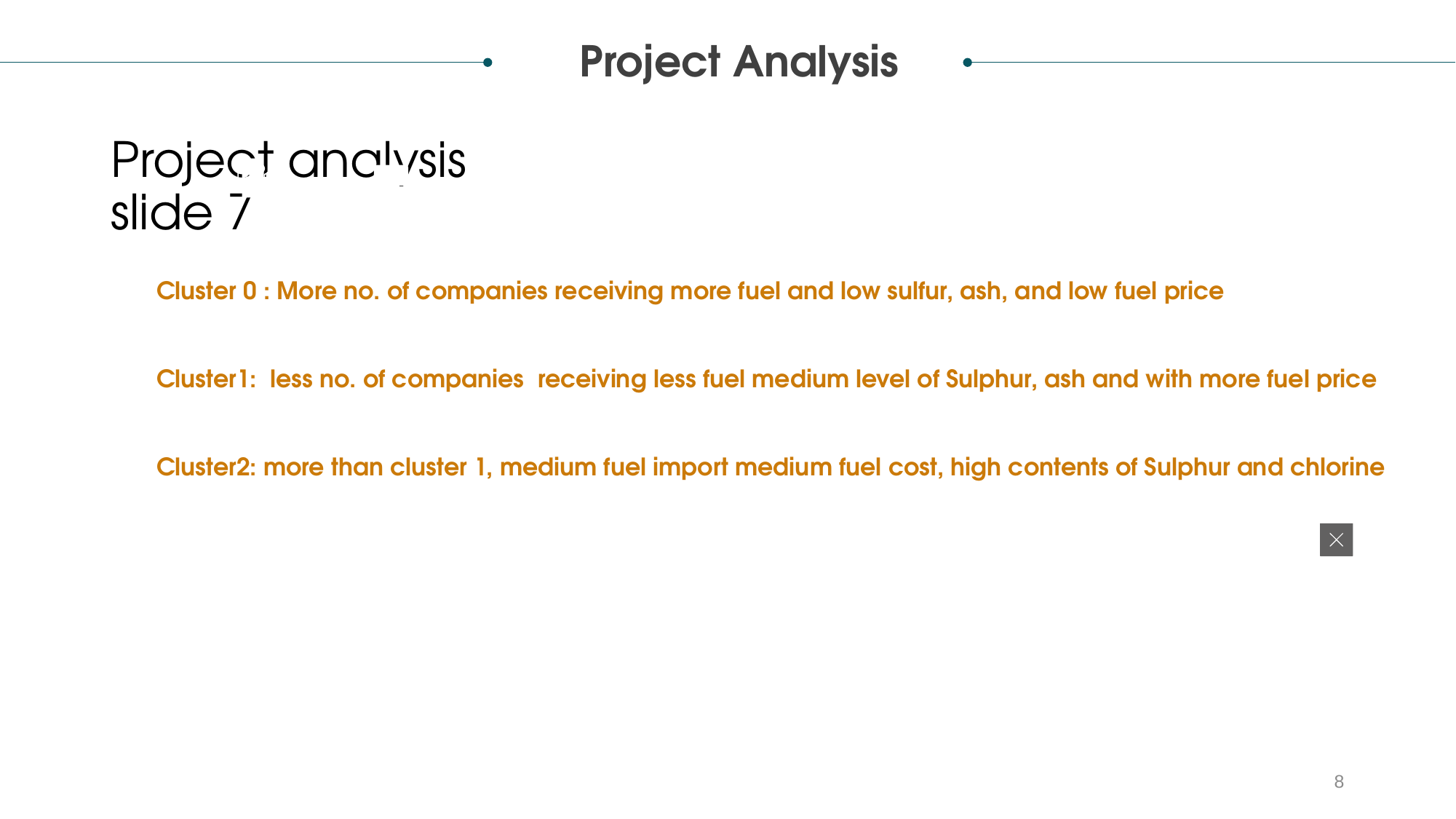

Project Analysis
# Project analysis slide 7

Cluster 0 : More no. of companies receiving more fuel and low sulfur, ash, and low fuel price

Cluster1:  less no. of companies  receiving less fuel medium level of Sulphur, ash and with more fuel price

Cluster2: more than cluster 1, medium fuel import medium fuel cost, high contents of Sulphur and chlorine

8